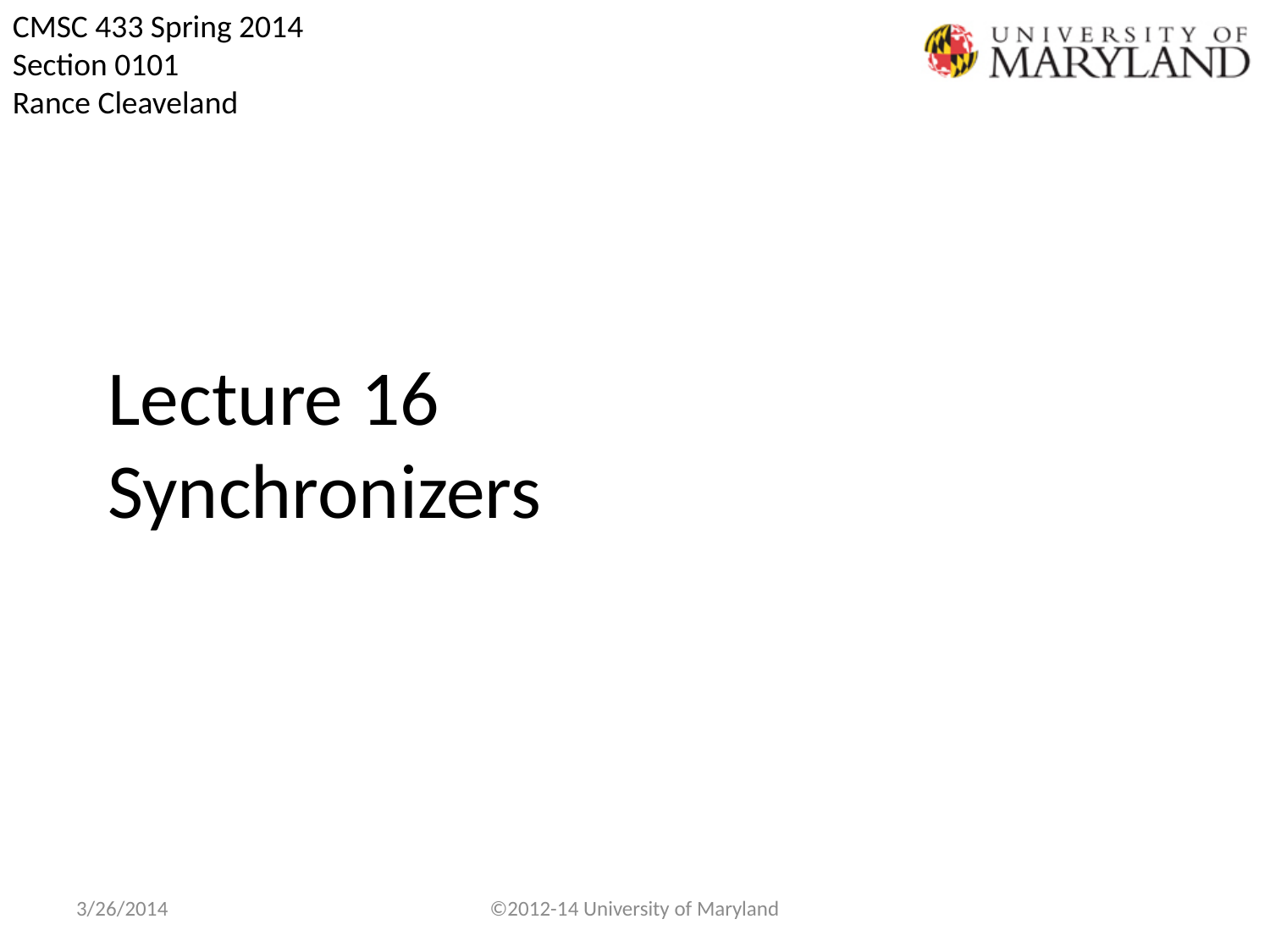

# Lecture 16 Synchronizers
3/26/2014
©2012-14 University of Maryland